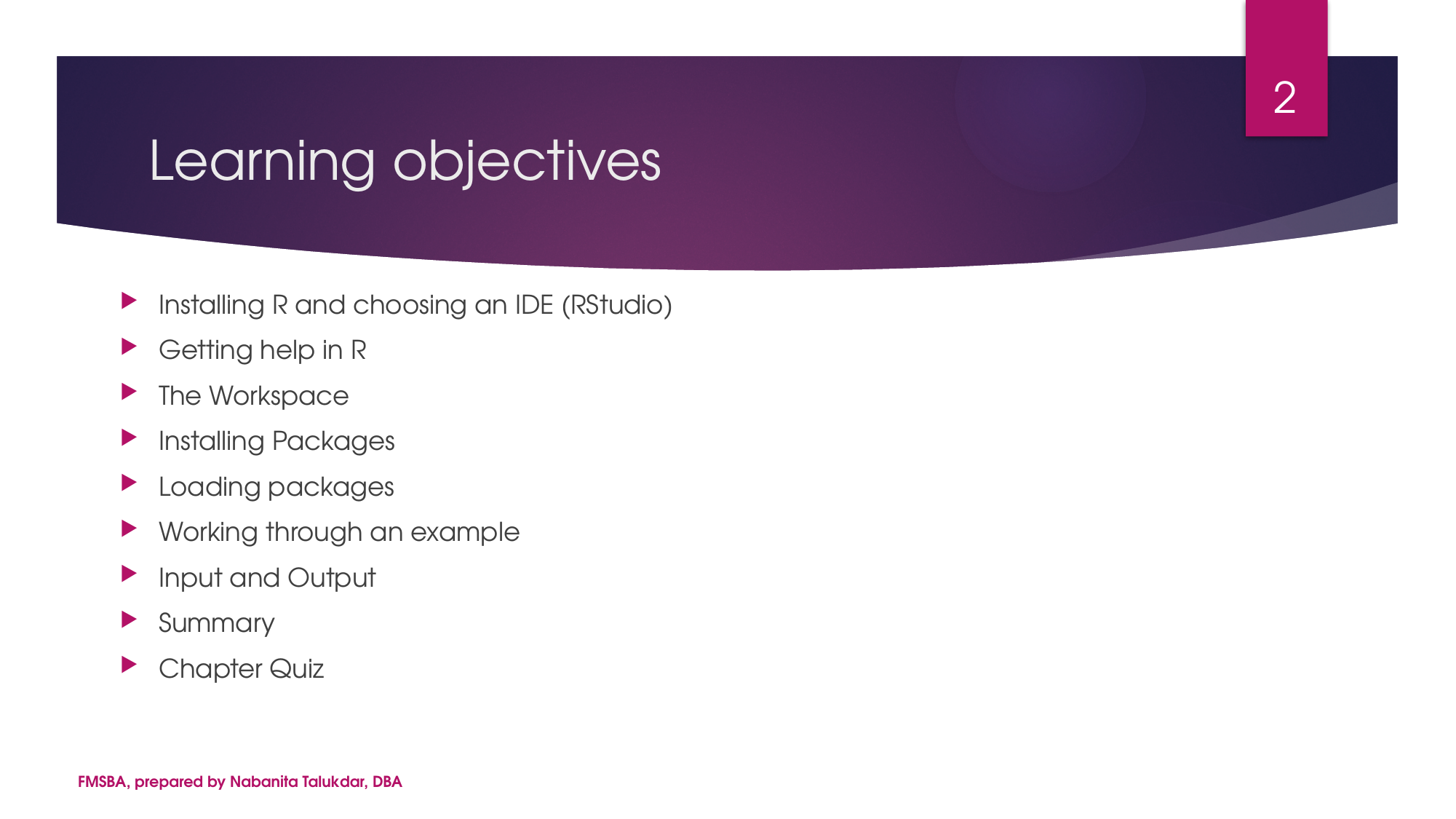

2
# Learning objectives
Installing R and choosing an IDE (RStudio)
Getting help in R
The Workspace
Installing Packages
Loading packages
Working through an example
Input and Output
Summary
Chapter Quiz
FMSBA, prepared by Nabanita Talukdar, DBA